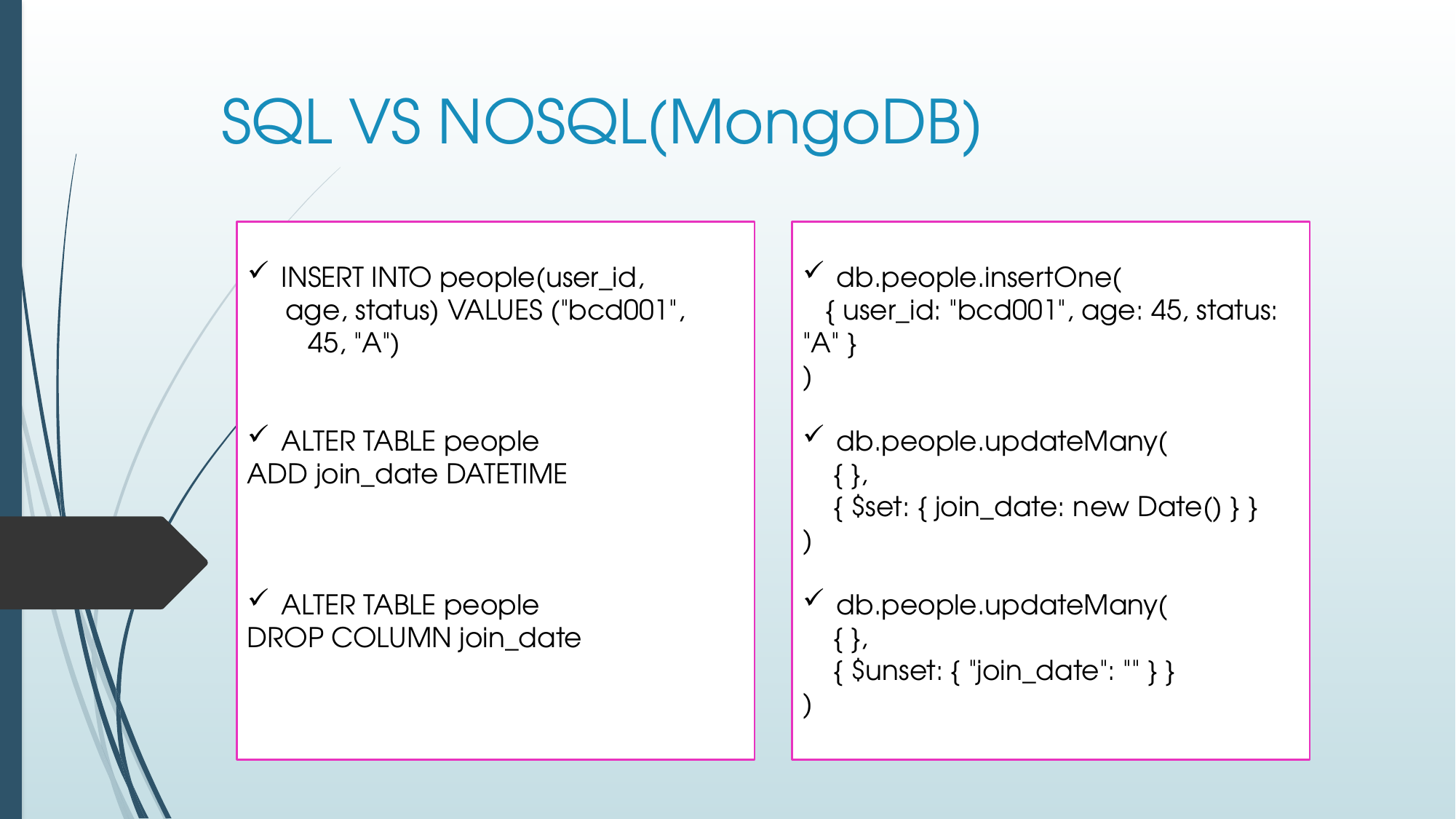

# SQL VS NOSQL(MongoDB)

INSERT INTO people(user_id,
     age, status) VALUES ("bcd001",
        45, "A")

ALTER TABLE people
ADD join_date DATETIME

ALTER TABLE people
DROP COLUMN join_date

db.people.insertOne(
   { user_id: "bcd001", age: 45, status: "A" }
)

db.people.updateMany(
    { },
    { $set: { join_date: new Date() } }
)

db.people.updateMany(
    { },
    { $unset: { "join_date": "" } }
)